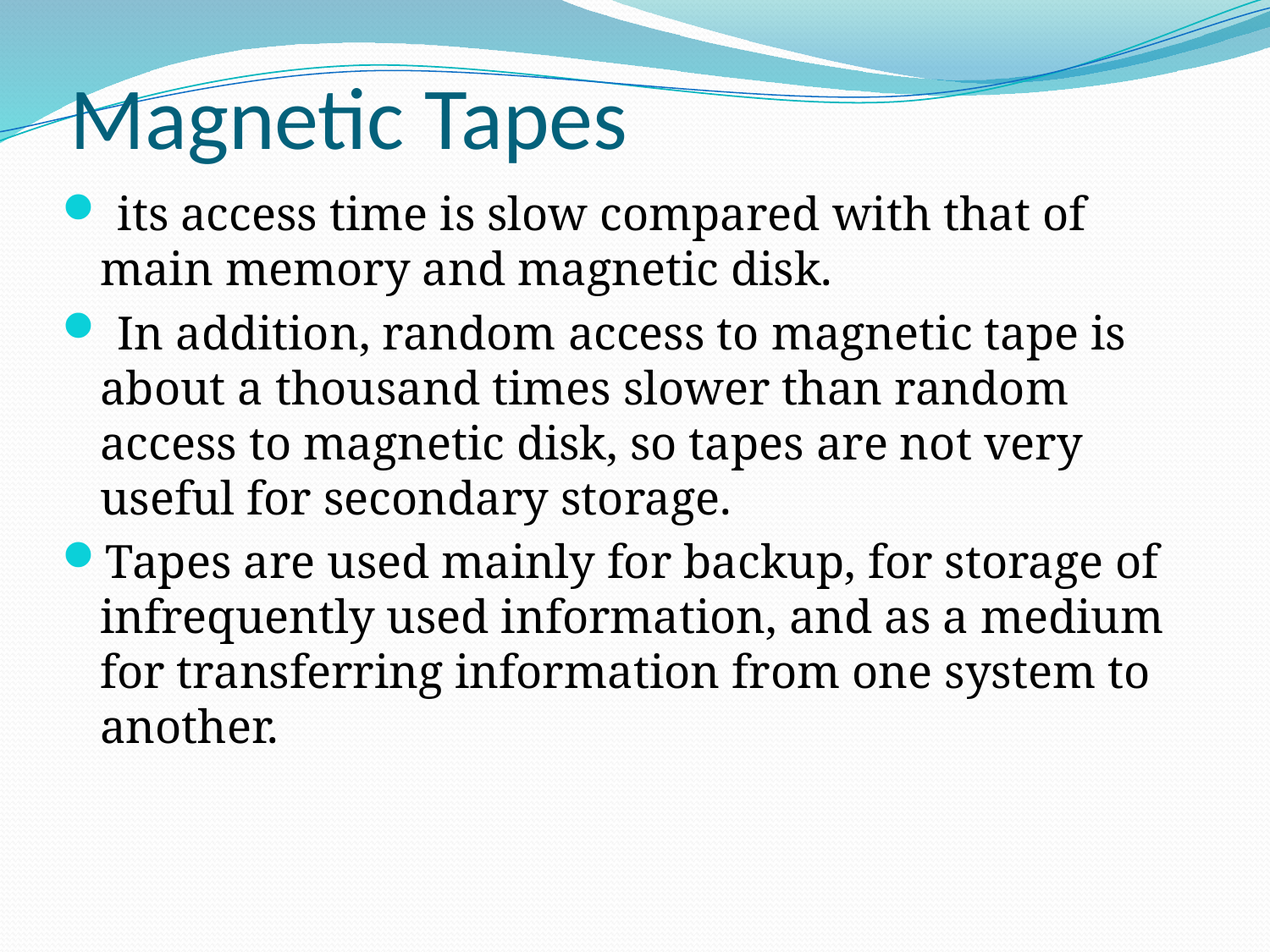

# Magnetic Tapes
 its access time is slow compared with that of main memory and magnetic disk.
 In addition, random access to magnetic tape is about a thousand times slower than random  access to magnetic disk, so tapes are not very useful for secondary storage.
Tapes are used mainly for backup, for storage of infrequently used information, and as a medium for transferring information from one system to another.